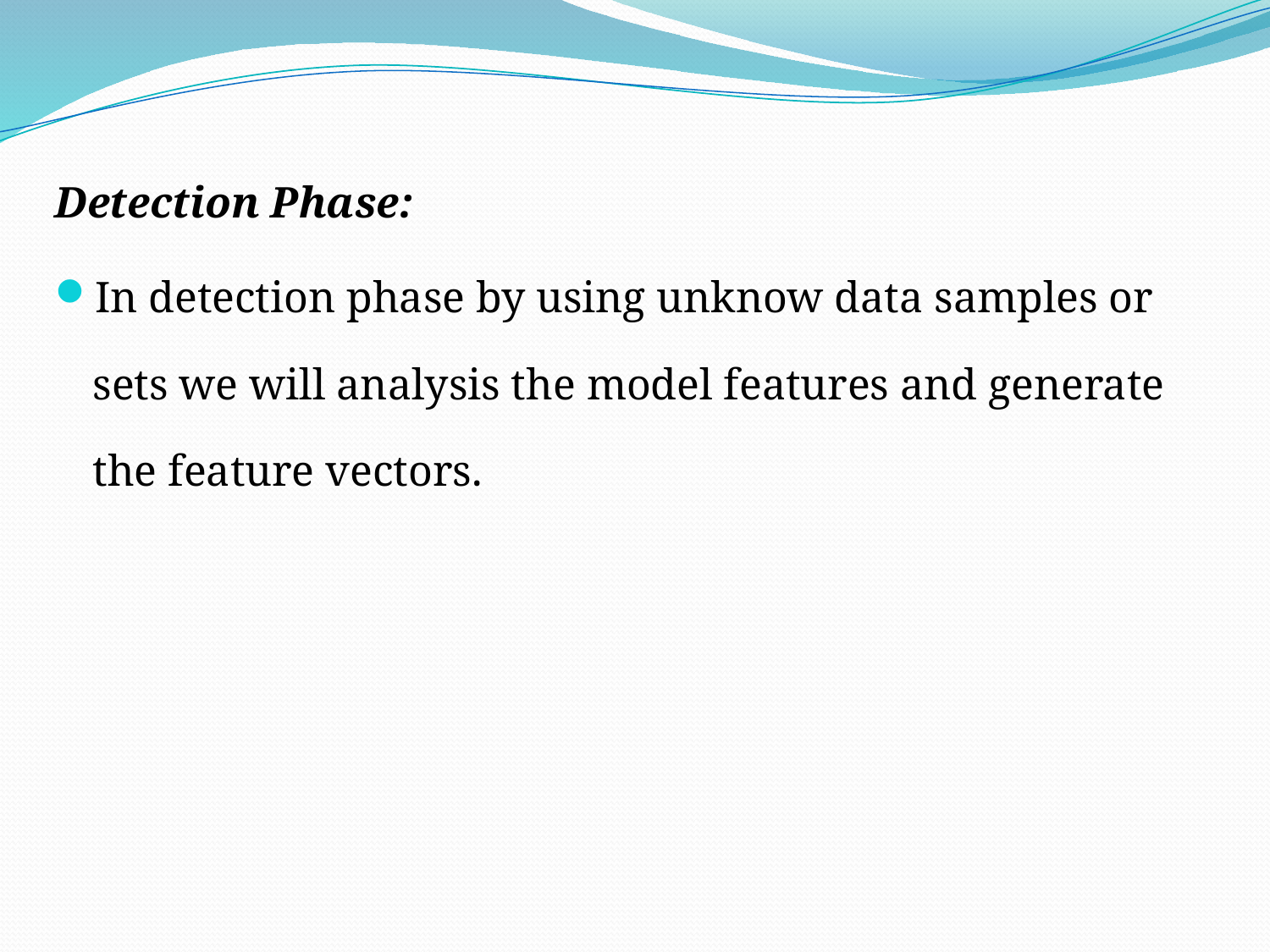

#
Detection Phase:
In detection phase by using unknow data samples or sets we will analysis the model features and generate the feature vectors.